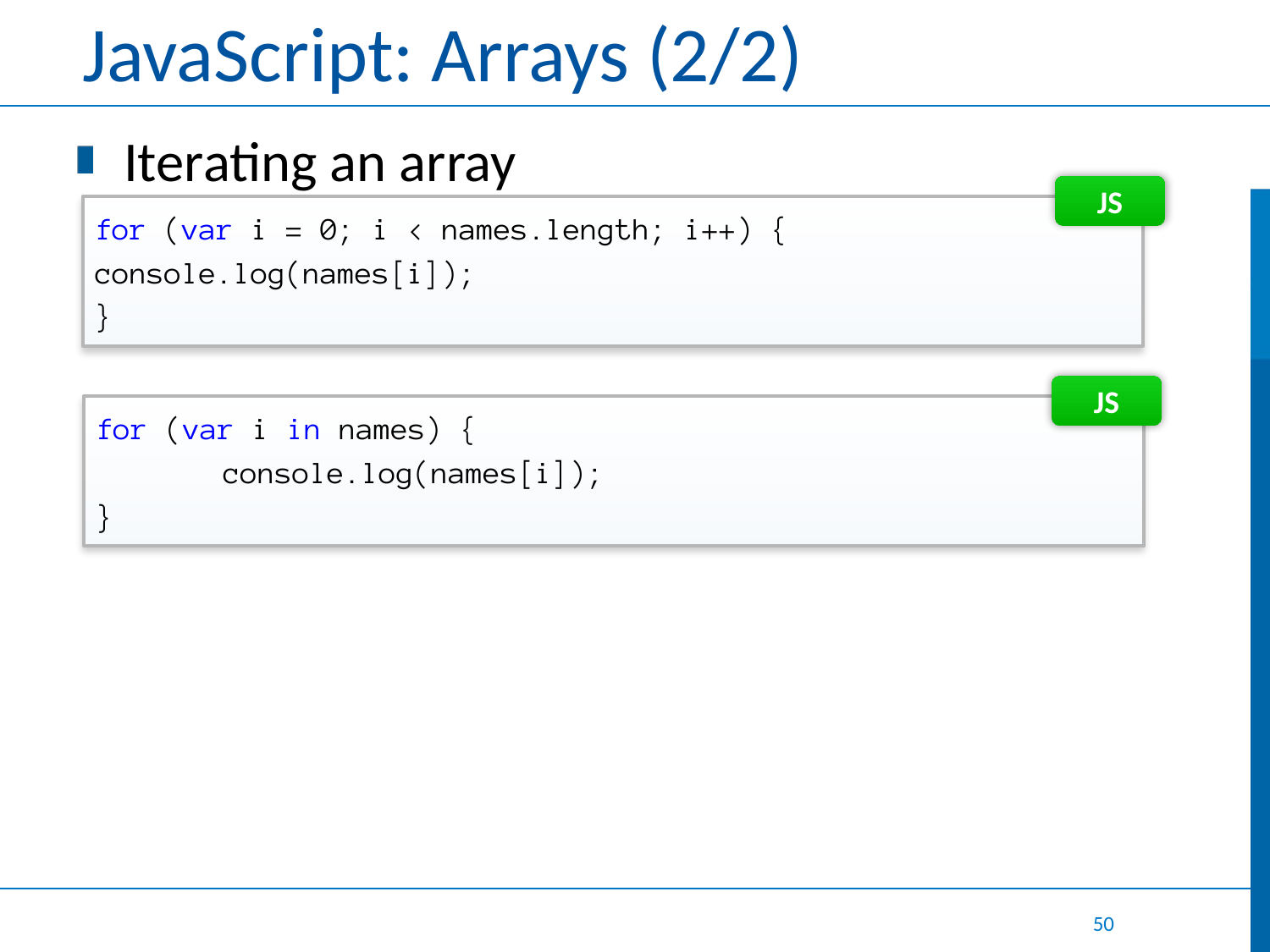

# JavaScript: Arrays (2/2)
Iterating an array

JS
for (var i = 0; i < names.length; i++) {	console.log(names[i]);
}
JS
for (var i in names) {
	console.log(names[i]);
}
50